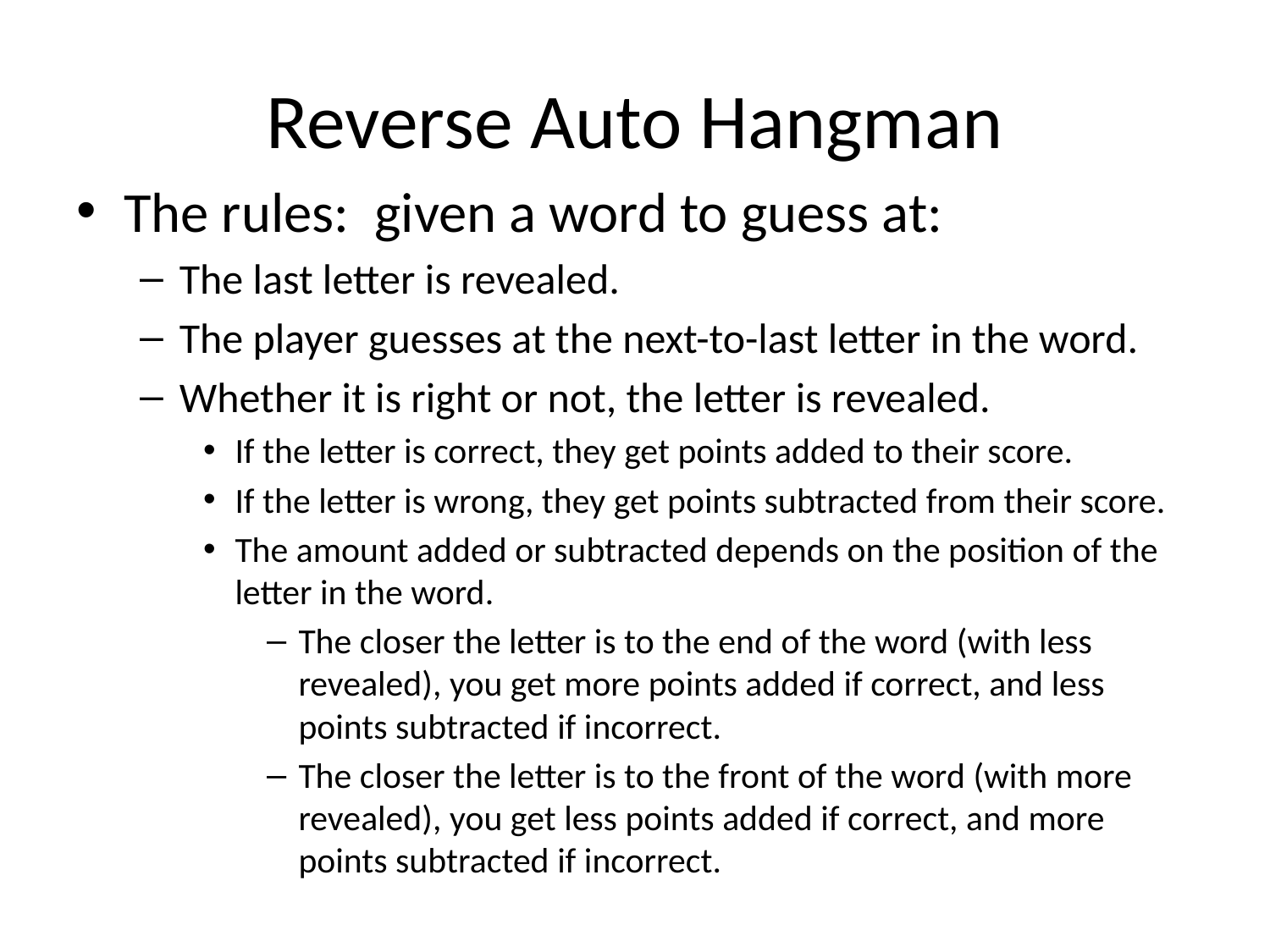

# Reverse Auto Hangman
The rules:  given a word to guess at:
The last letter is revealed.
The player guesses at the next-to-last letter in the word.
Whether it is right or not, the letter is revealed.
If the letter is correct, they get points added to their score.
If the letter is wrong, they get points subtracted from their score.
The amount added or subtracted depends on the position of the letter in the word.
The closer the letter is to the end of the word (with less revealed), you get more points added if correct, and less points subtracted if incorrect.
The closer the letter is to the front of the word (with more revealed), you get less points added if correct, and more points subtracted if incorrect.